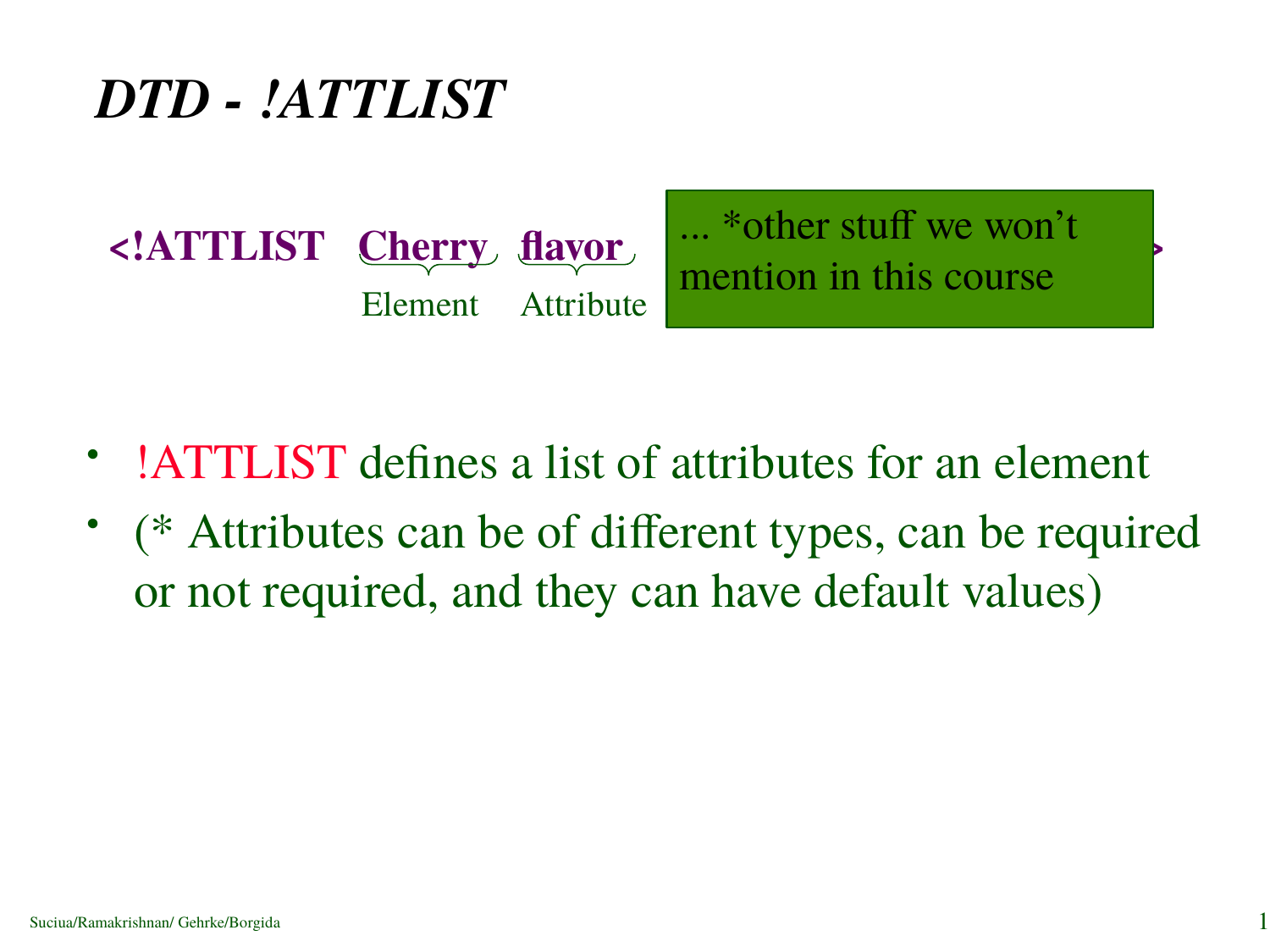

# DTD - !ATTLIST

... *other stuff we won’t mention in this course

  <!ATTLIST   Cherry   flavor         CDATA   #REQUIRED>

!ATTLIST defines a list of attributes for an element
(* Attributes can be of different types, can be required or not required, and they can have default values)
Element
Attribute
Type
Flag